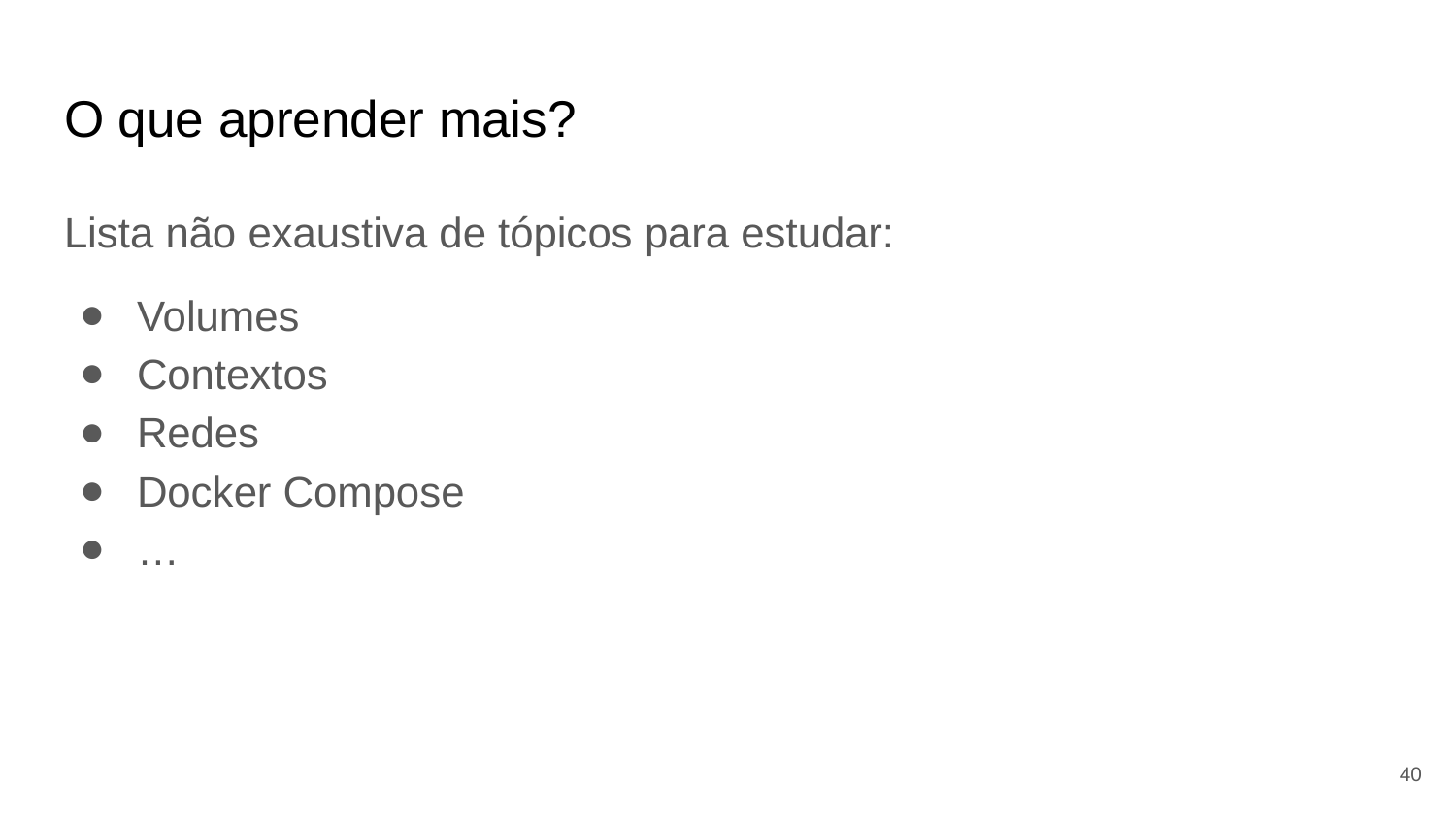

# O que aprender mais?
Lista não exaustiva de tópicos para estudar:
Volumes
Contextos
Redes
Docker Compose
…
40